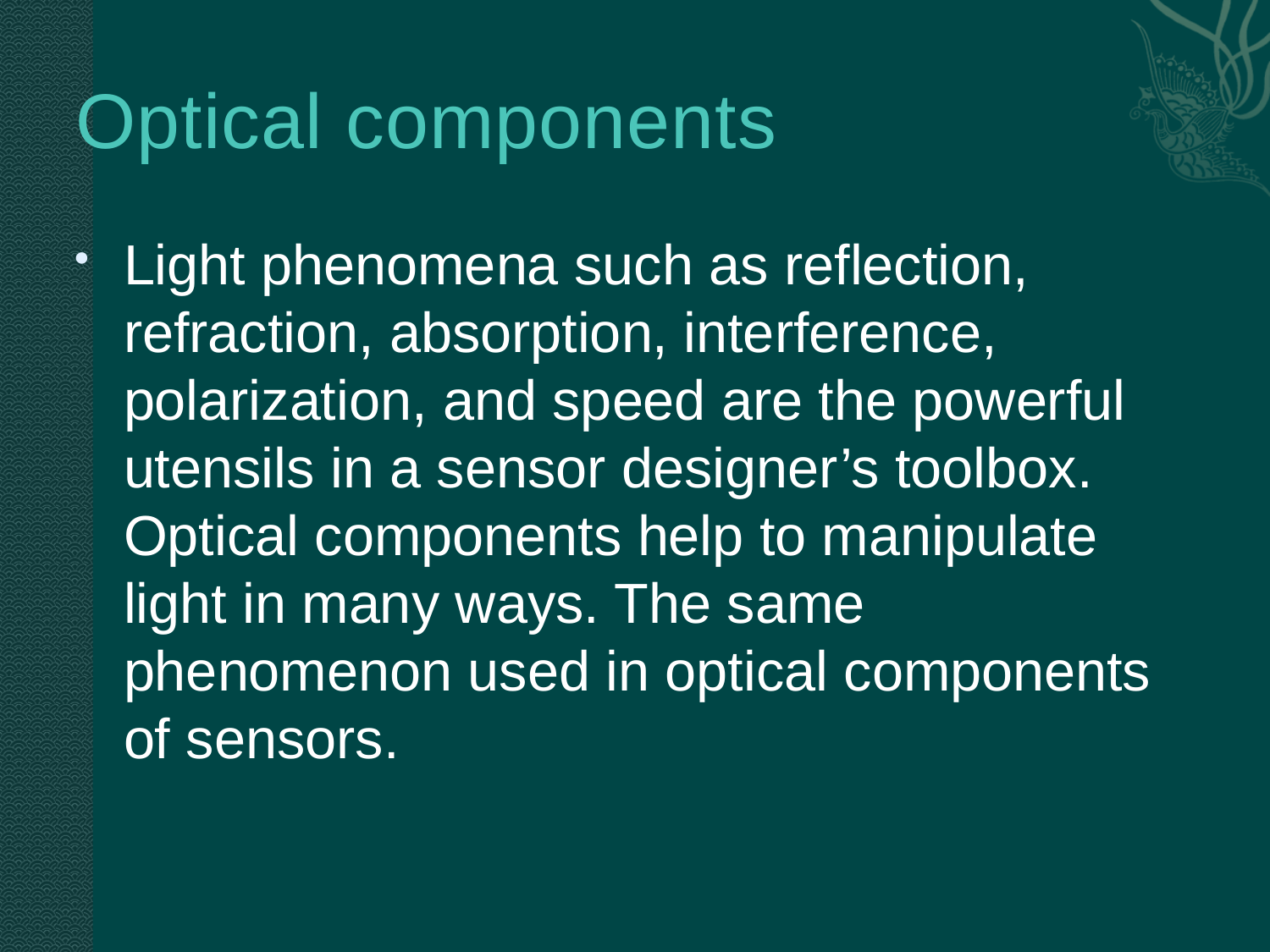

# Optical components
Light phenomena such as reflection, refraction, absorption, interference, polarization, and speed are the powerful utensils in a sensor designer’s toolbox. Optical components help to manipulate light in many ways. The same phenomenon used in optical components of sensors.